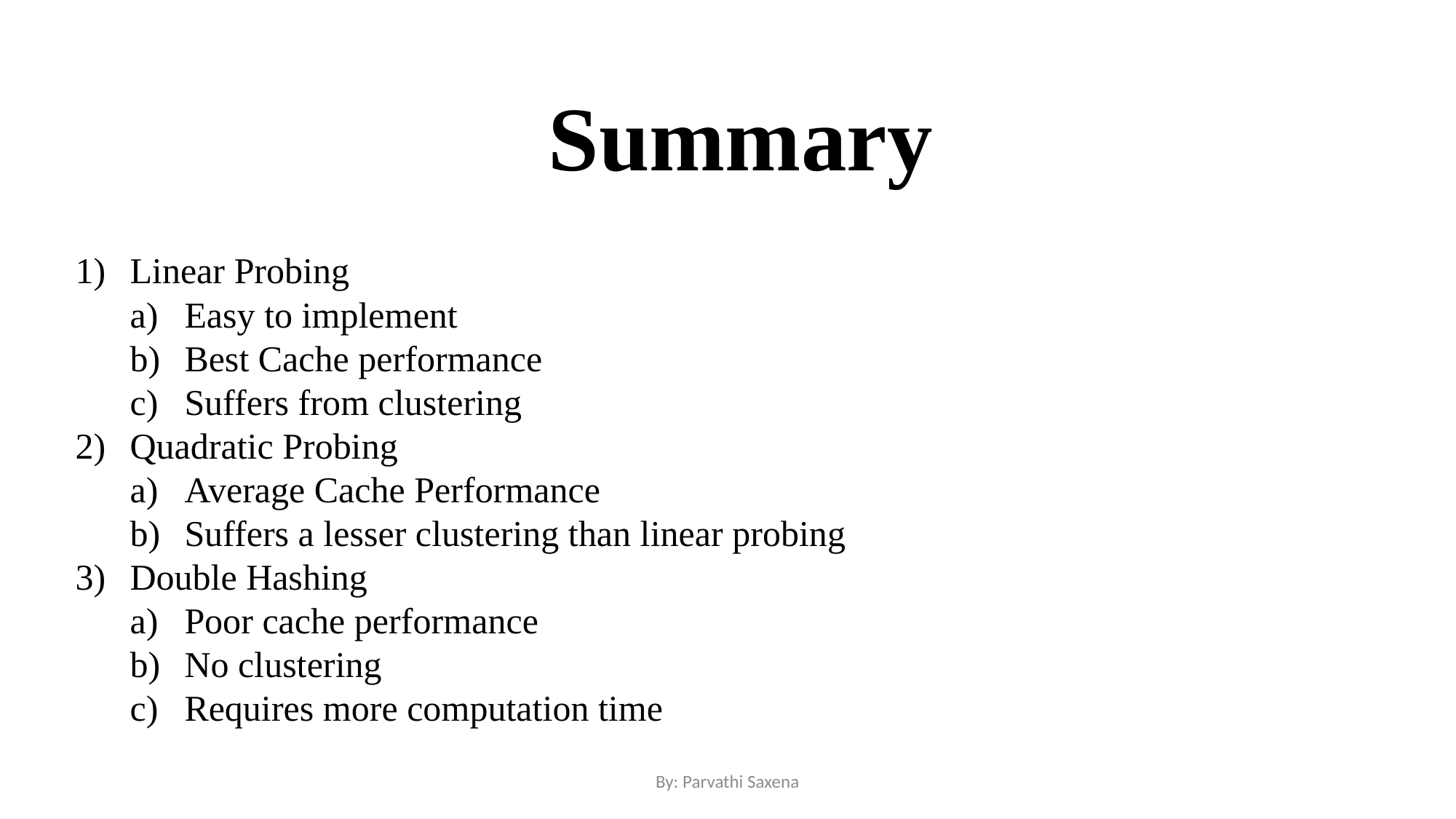

Summary

Linear Probing
Easy to implement
Best Cache performance
Suffers from clustering
Quadratic Probing
Average Cache Performance
Suffers a lesser clustering than linear probing
Double Hashing
Poor cache performance
No clustering
Requires more computation time
By: Parvathi Saxena